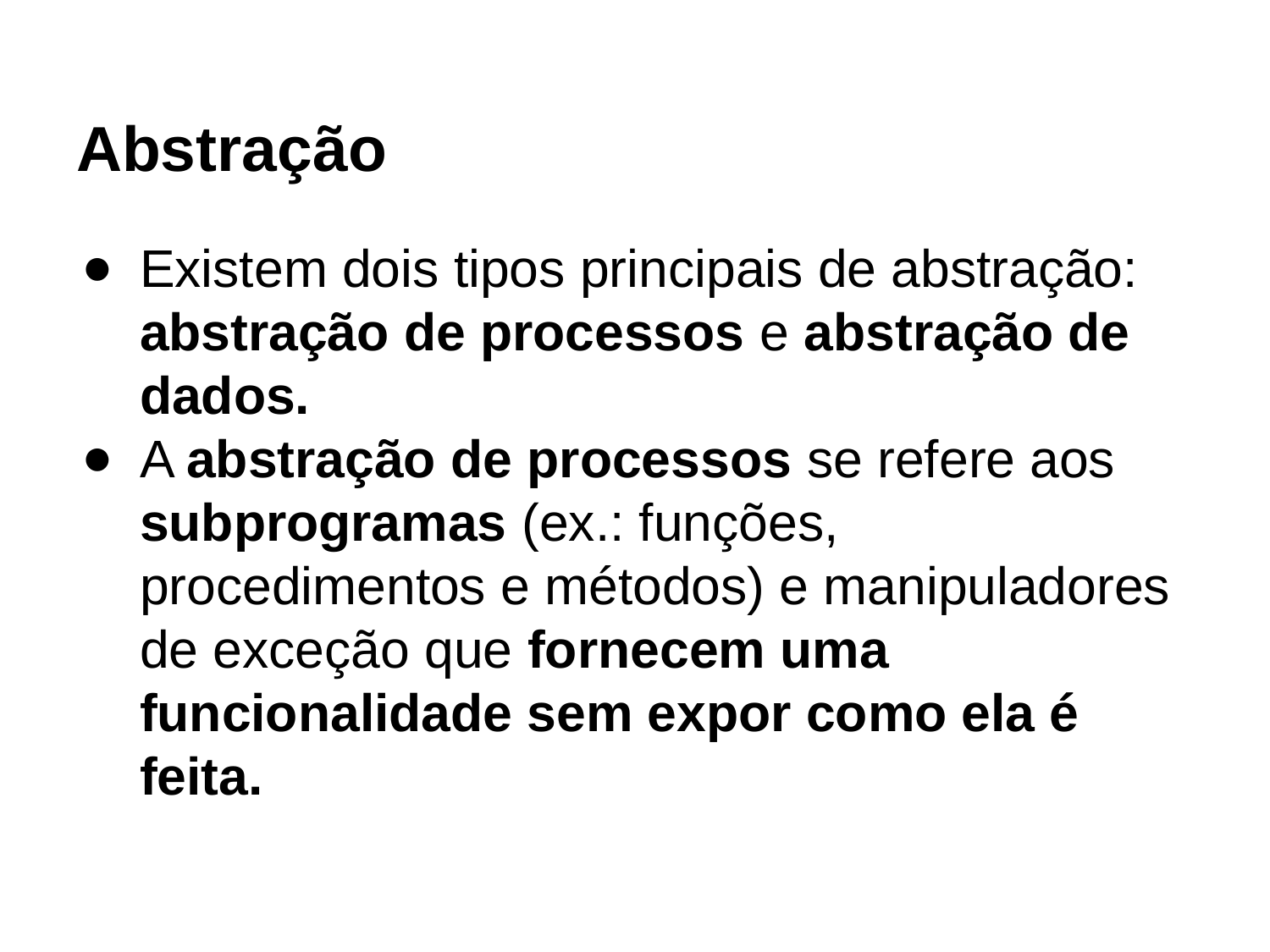

# Abstração
Existem dois tipos principais de abstração: abstração de processos e abstração de dados.
A abstração de processos se refere aos subprogramas (ex.: funções, procedimentos e métodos) e manipuladores de exceção que fornecem uma funcionalidade sem expor como ela é feita.